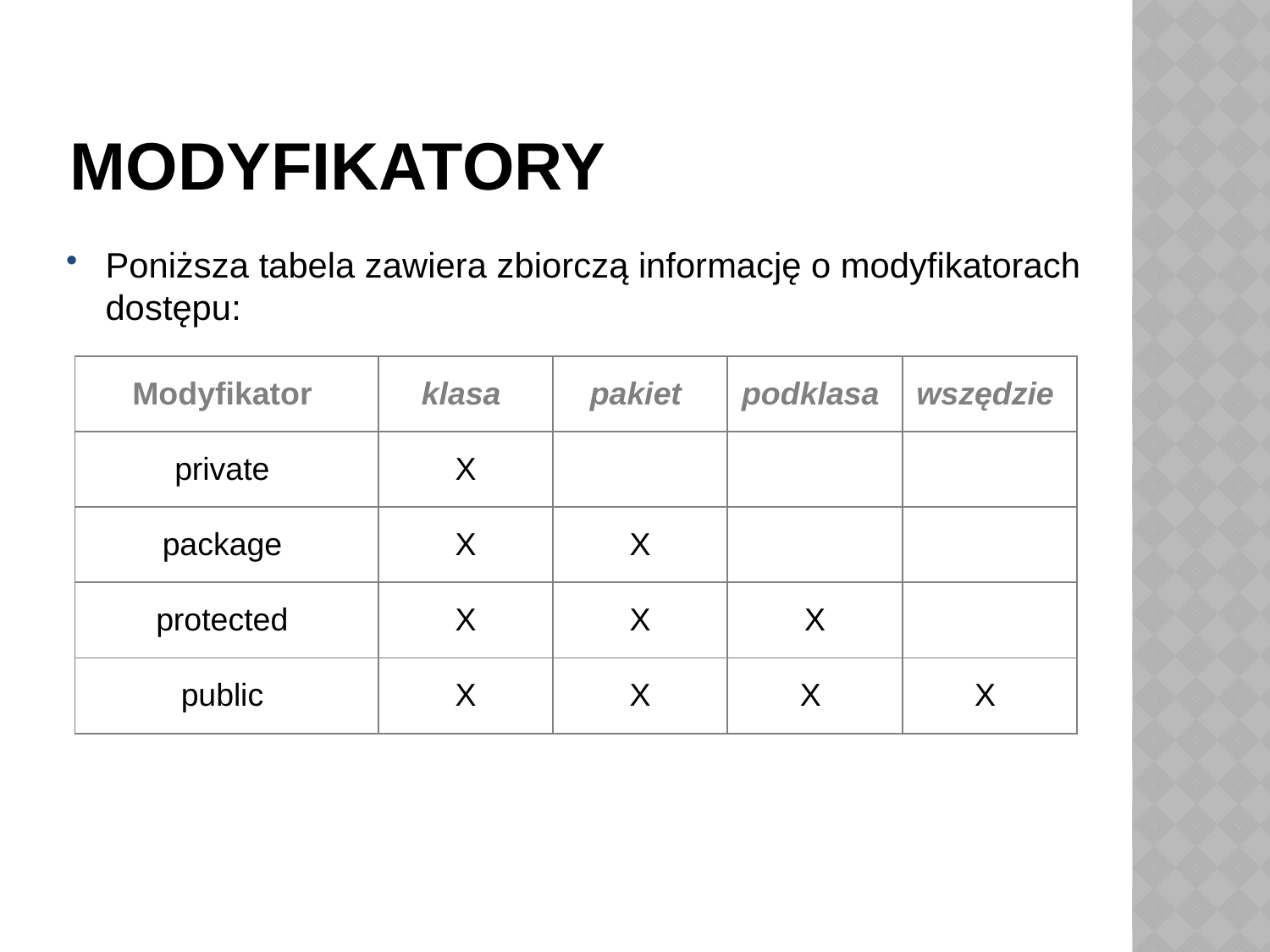

# Modyfikatory
Poniższa tabela zawiera zbiorczą informację o modyfikatorach dostępu:

| Modyfikator | klasa | pakiet | podklasa | wszędzie |
| --- | --- | --- | --- | --- |
| private | X |  |  |  |
| package | X | X |  |  |
| protected | X | X | X |  |
| public | X | X | X | X |